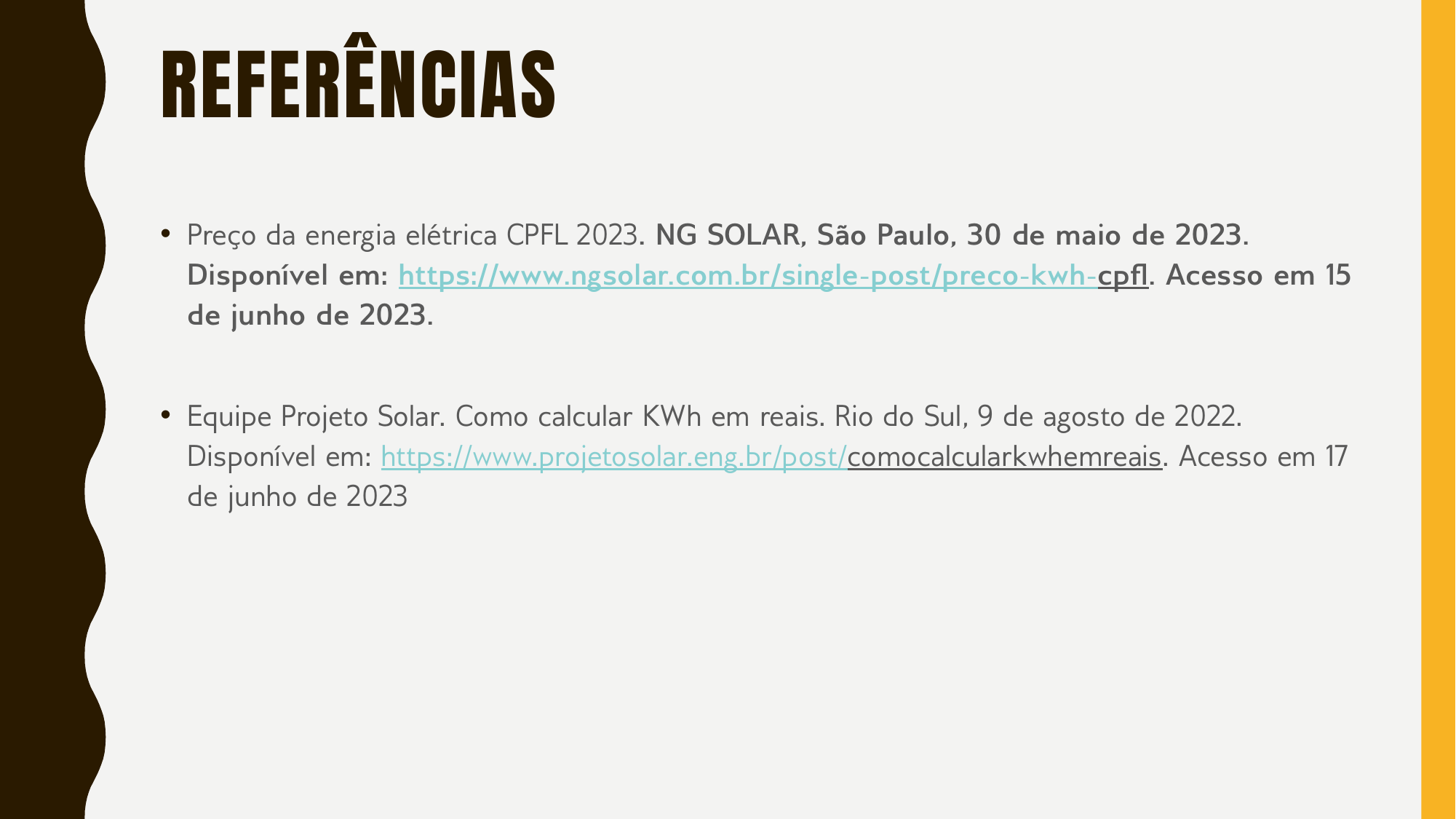

# referências
Preço da energia elétrica CPFL 2023. NG SOLAR, São Paulo, 30 de maio de 2023. Disponível em: https://www.ngsolar.com.br/single-post/preco-kwh-cpfl. Acesso em 15 de junho de 2023.

Equipe Projeto Solar. Como calcular KWh em reais. Rio do Sul, 9 de agosto de 2022. Disponível em: https://www.projetosolar.eng.br/post/comocalcularkwhemreais. Acesso em 17 de junho de 2023